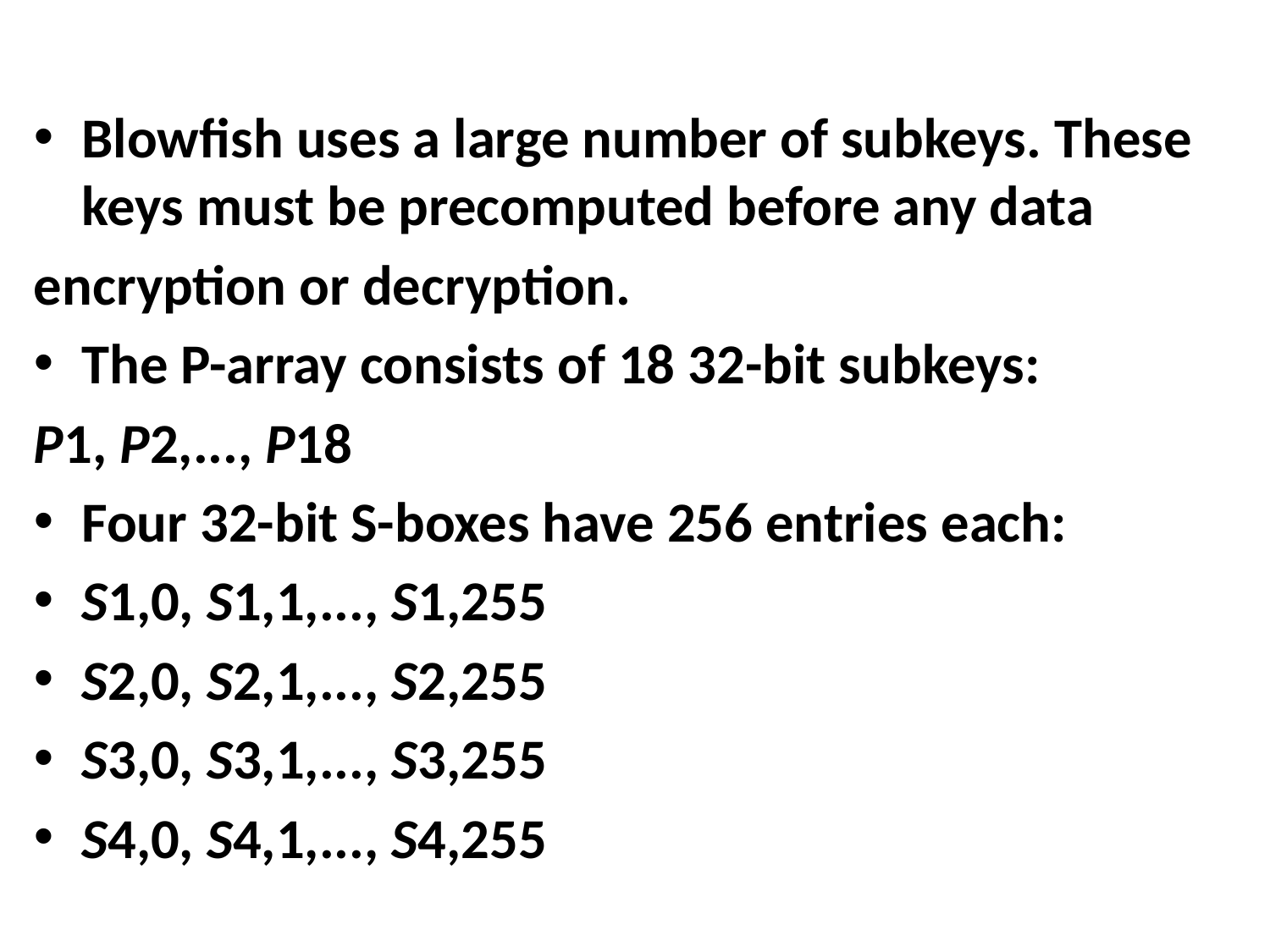

#
Blowfish uses a large number of subkeys. These keys must be precomputed before any data
encryption or decryption.
The P-array consists of 18 32-bit subkeys:
P1, P2,..., P18
Four 32-bit S-boxes have 256 entries each:
S1,0, S1,1,..., S1,255
S2,0, S2,1,..., S2,255
S3,0, S3,1,..., S3,255
S4,0, S4,1,..., S4,255